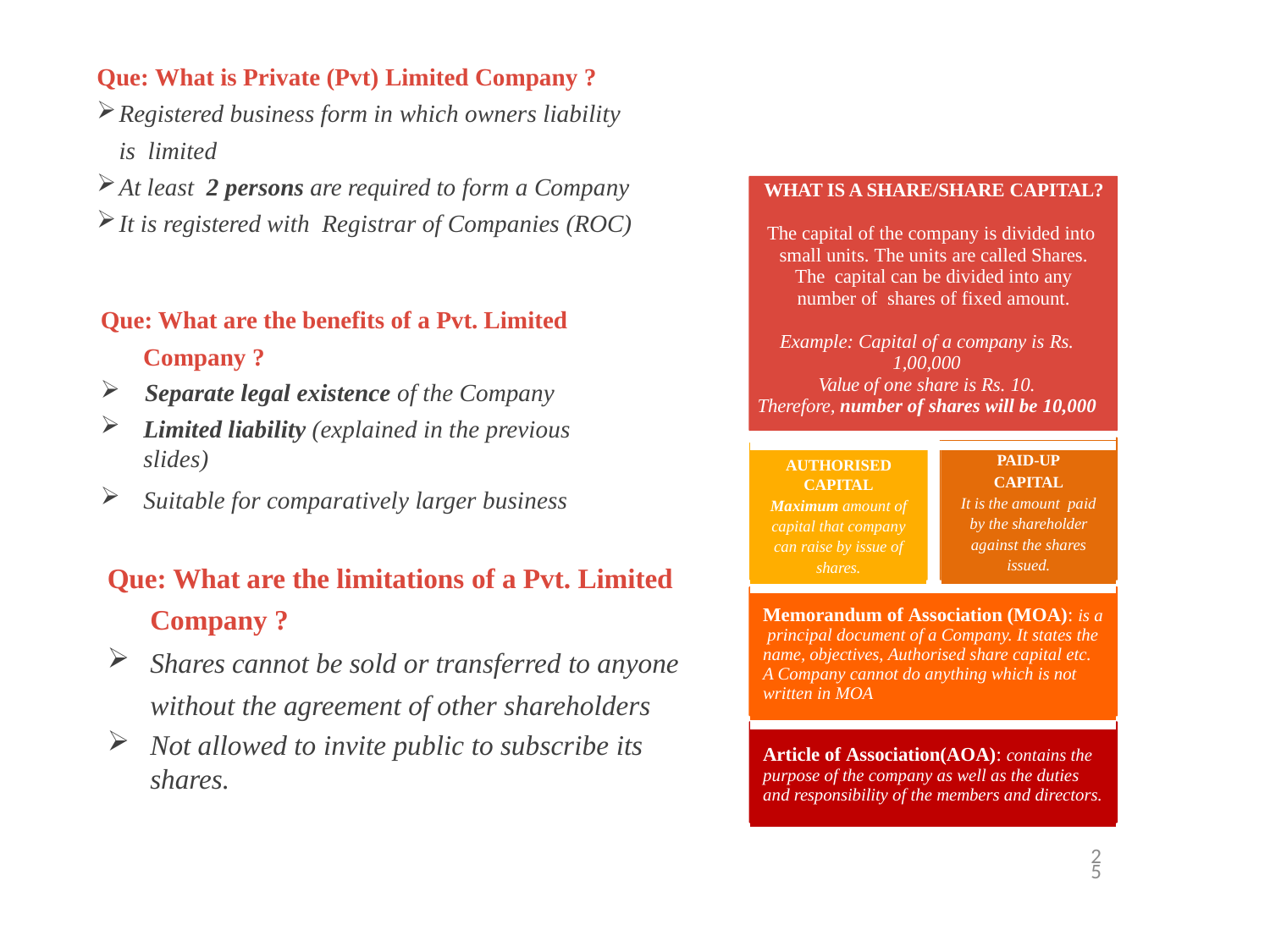

Que: What is Private (Pvt) Limited Company ?
Registered business form in which owners liability is  limited
At least  2 persons are required to form a Company
It is registered with  Registrar of Companies (ROC)

Que: What are the benefits of a Pvt. Limited  Company ?
Separate legal existence of the Company
Limited liability (explained in the previous slides)
Suitable for comparatively larger business

| WHAT IS A SHARE/SHARE CAPITAL? The capital of the company is divided into small units. The units are called Shares. The capital can be divided into any number of shares of fixed amount. Example: Capital of a company is Rs. 1,00,000 Value of one share is Rs. 10. Therefore, number of shares will be 10,000 |  |  |
| --- | --- | --- |
|  |  |  |
| AUTHORISED |  | PAID-UP |
| CAPITAL |  | CAPITAL |
| Maximum amount of |  | It is the amount paid |
| capital that company |  | by the shareholder |
| can raise by issue of |  | against the shares |
| shares. |  | issued. |
| Memorandum of Association (MOA): is a principal document of a Company. It states the name, objectives, Authorised share capital etc. A Company cannot do anything which is not written in MOA |  |  |
| Article of Association(AOA): contains the purpose of the company as well as the duties and responsibility of the members and directors. |  |  |

Que: What are the limitations of a Pvt. Limited  Company ?
Shares cannot be sold or transferred to anyone  without the agreement of other shareholders
Not allowed to invite public to subscribe its shares.

25